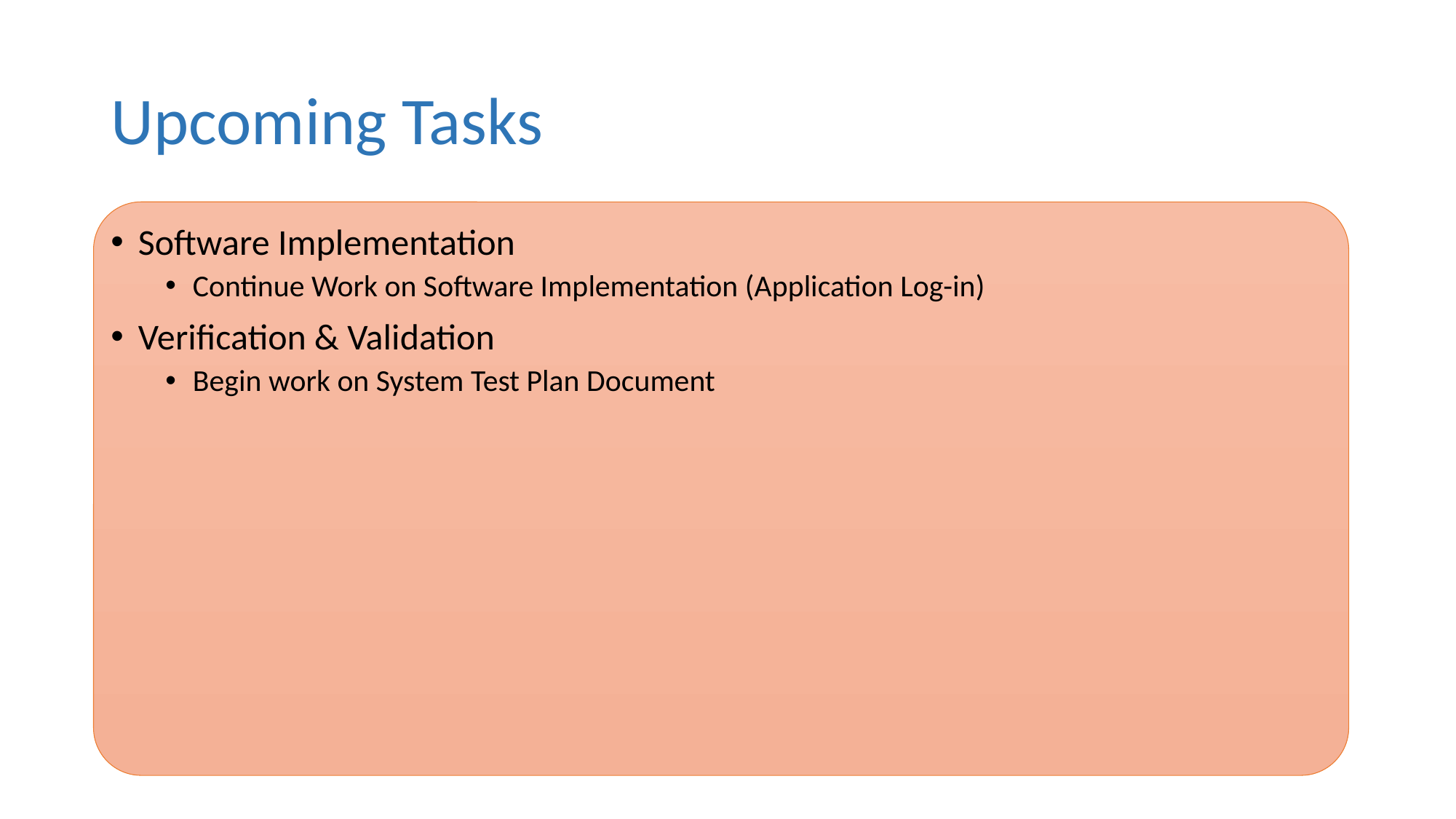

# Upcoming Tasks

Software Implementation
Continue Work on Software Implementation (Application Log-in)
Verification & Validation
Begin work on System Test Plan Document